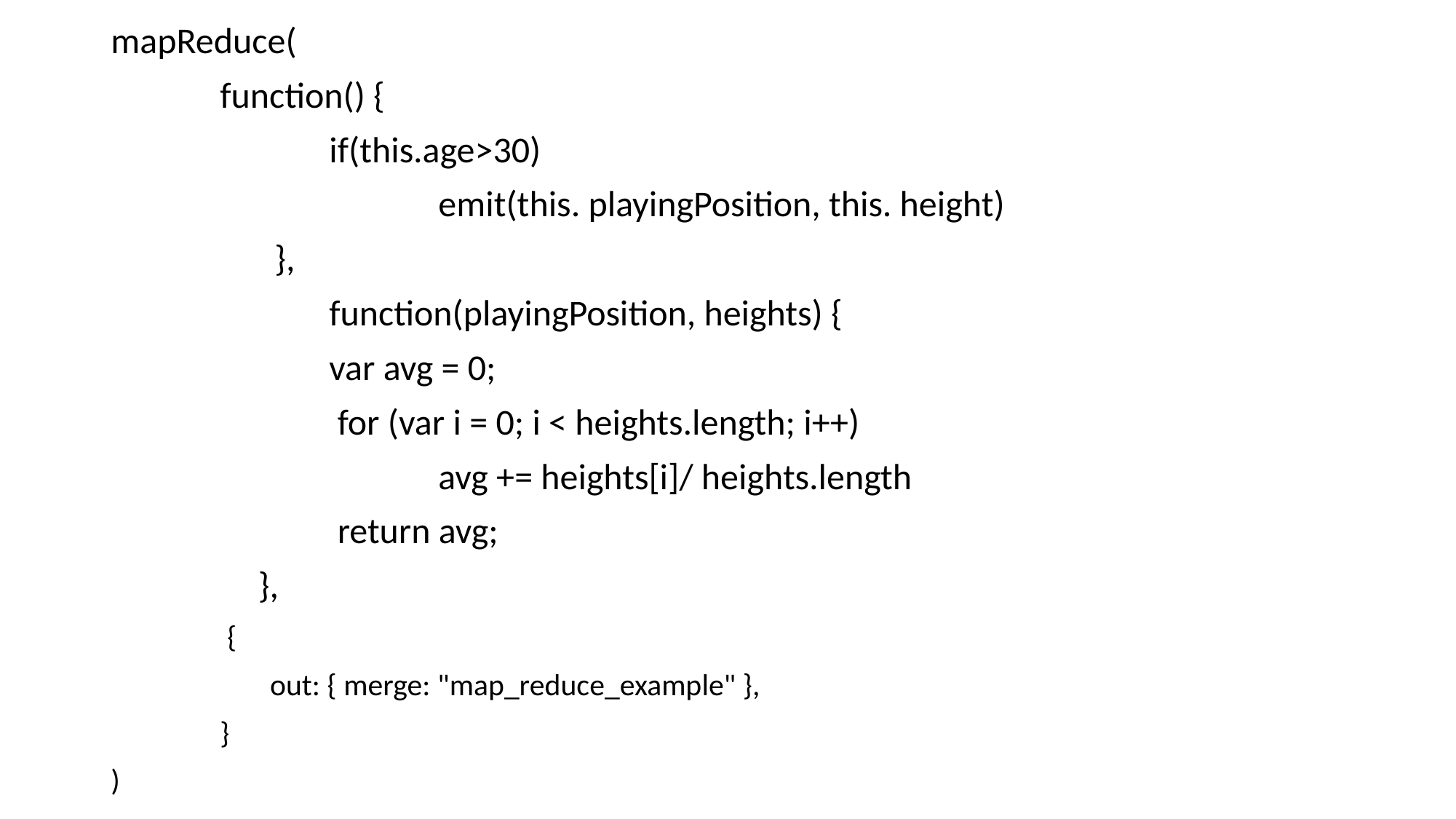

mapReduce(
	function() {
		if(this.age>30)
			emit(this. playingPosition, this. height)
                    },
		function(playingPosition, heights) {
		var avg = 0;
                    	 for (var i = 0; i < heights.length; i++)
			avg += heights[i]/ heights.length
                    	 return avg;
                  },
	 {
                       out: { merge: "map_reduce_example" },
	}
)